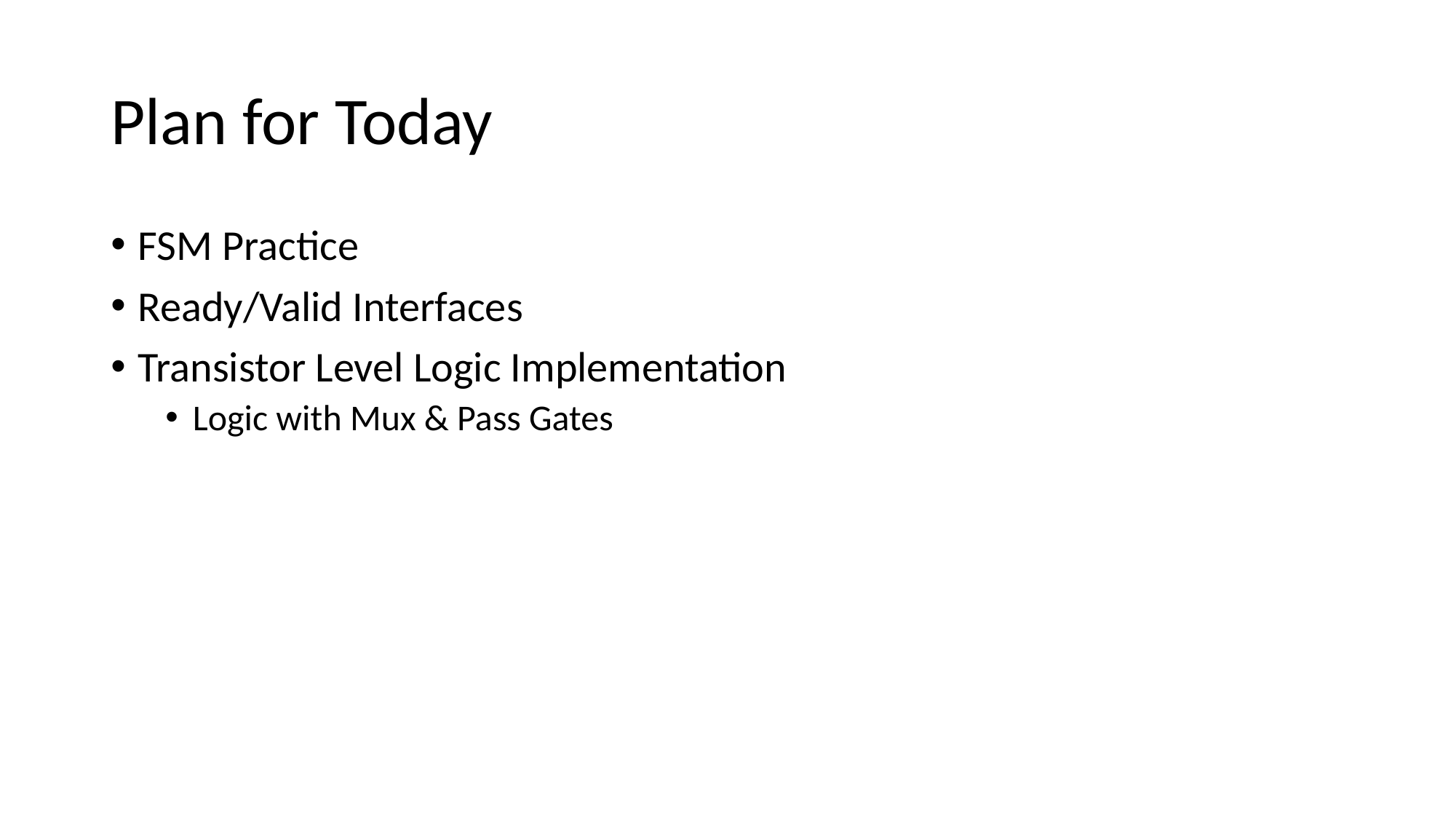

# Plan for Today
FSM Practice
Ready/Valid Interfaces
Transistor Level Logic Implementation
Logic with Mux & Pass Gates